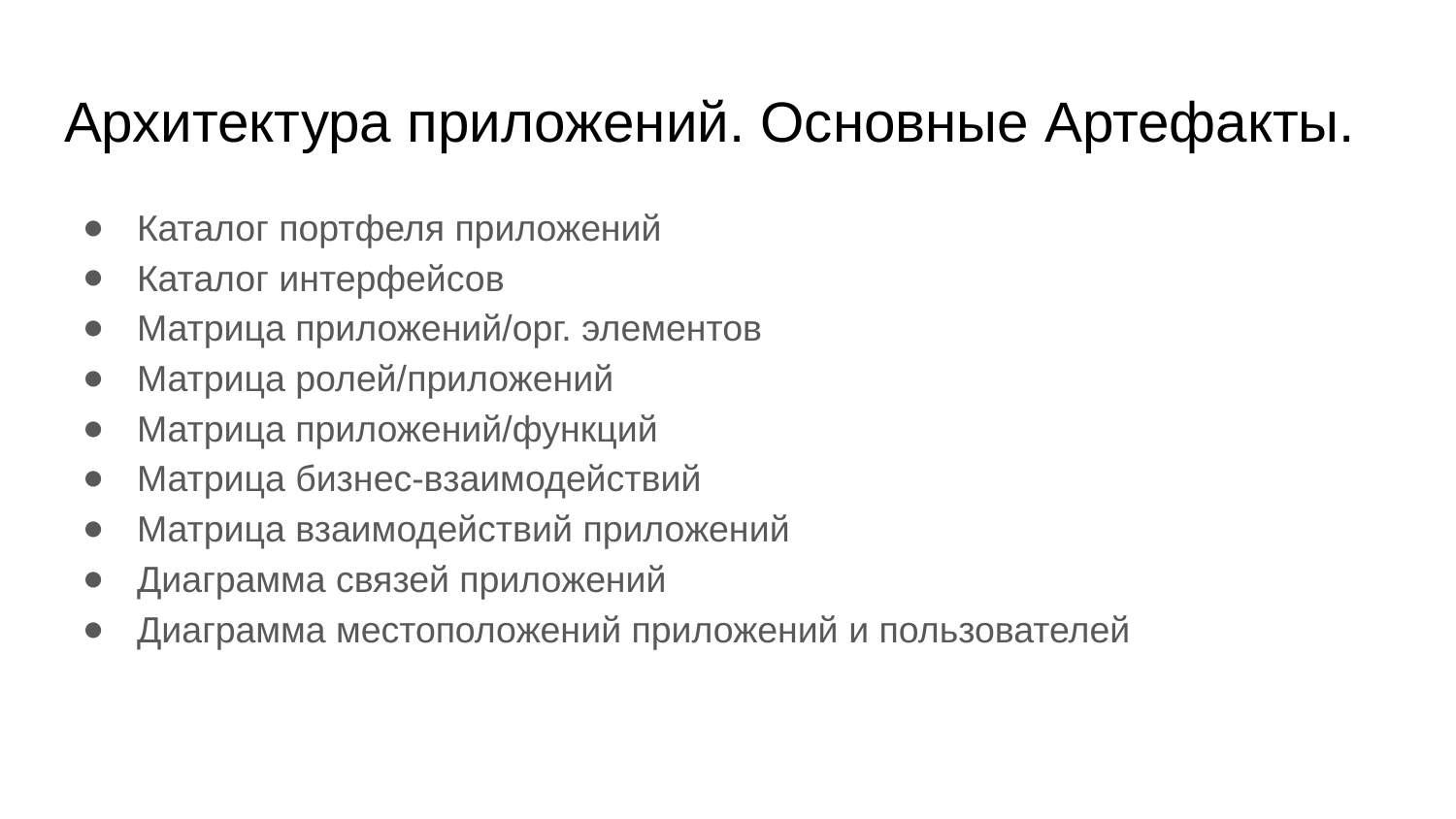

# Архитектура приложений. Основные Артефакты.
Каталог портфеля приложений
Каталог интерфейсов
Матрица приложений/орг. элементов
Матрица ролей/приложений
Матрица приложений/функций
Матрица бизнес-взаимодействий
Матрица взаимодействий приложений
Диаграмма связей приложений
Диаграмма местоположений приложений и пользователей